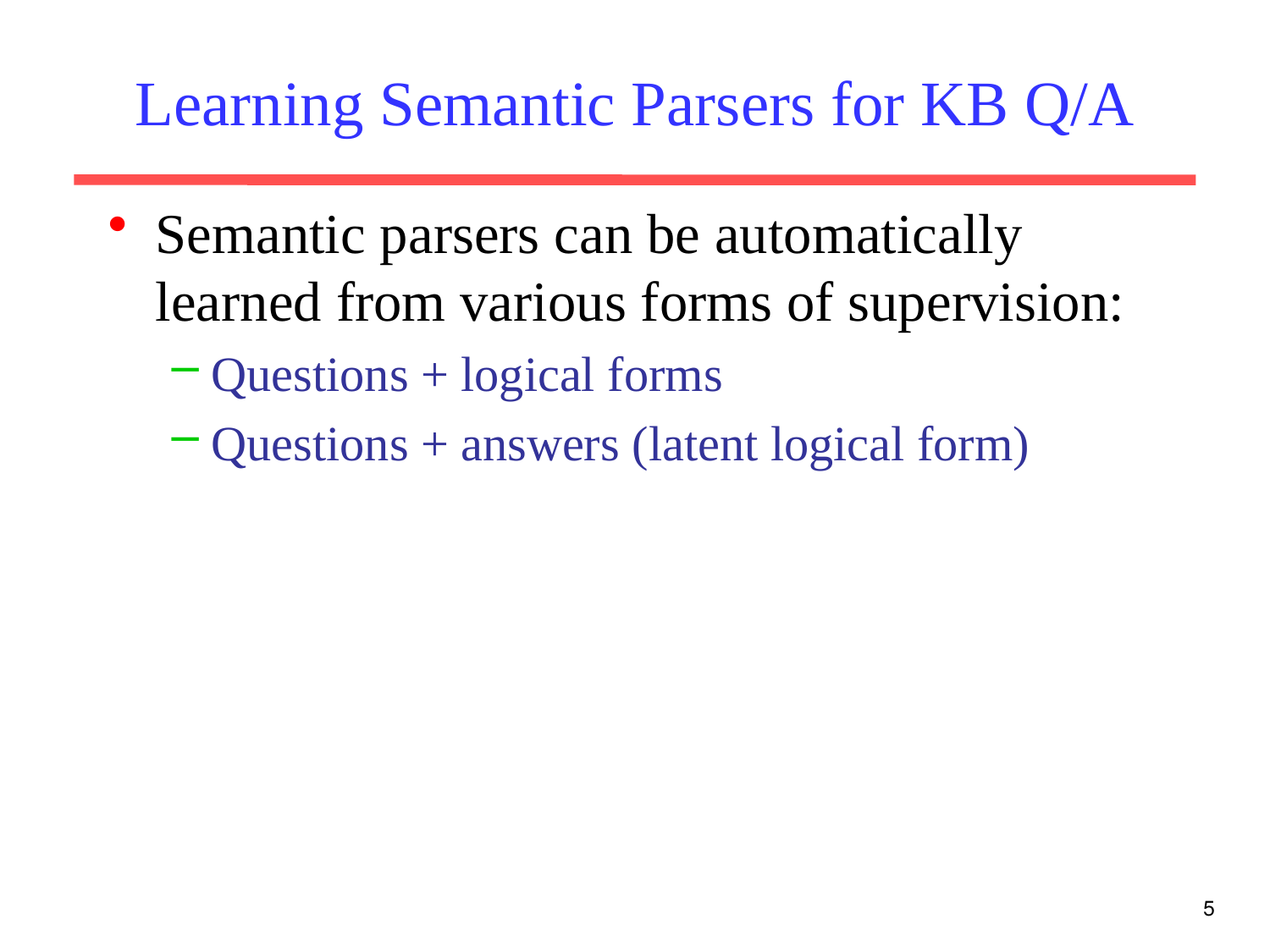

# Learning Semantic Parsers for KB Q/A
Semantic parsers can be automatically learned from various forms of supervision:
Questions + logical forms
Questions + answers (latent logical form)

5